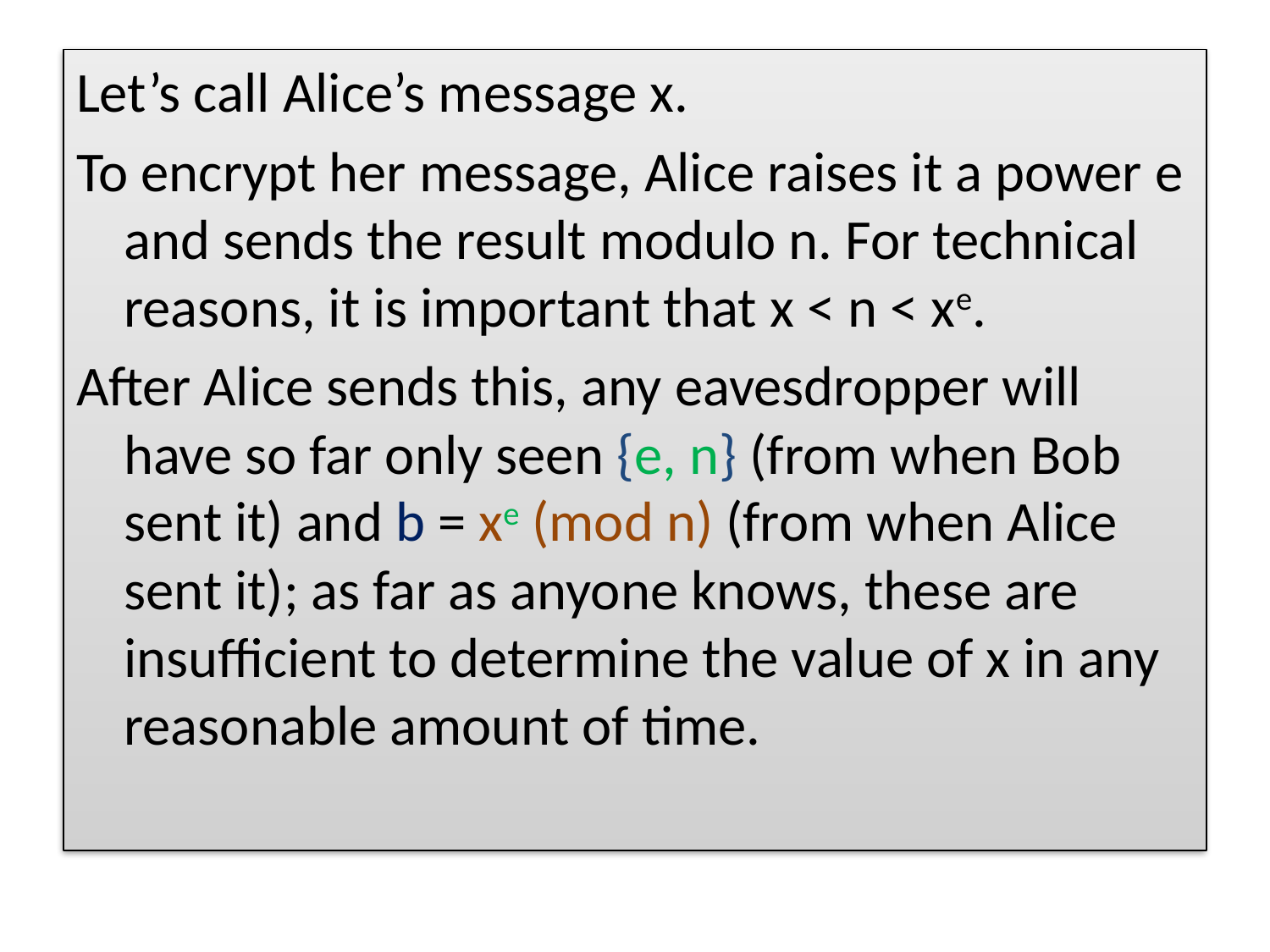

Let’s call Alice’s message x.
To encrypt her message, Alice raises it a power e and sends the result modulo n. For technical reasons, it is important that x < n < xe.
After Alice sends this, any eavesdropper will have so far only seen {e, n} (from when Bob sent it) and b = xe (mod n) (from when Alice sent it); as far as anyone knows, these are insufficient to determine the value of x in any reasonable amount of time.